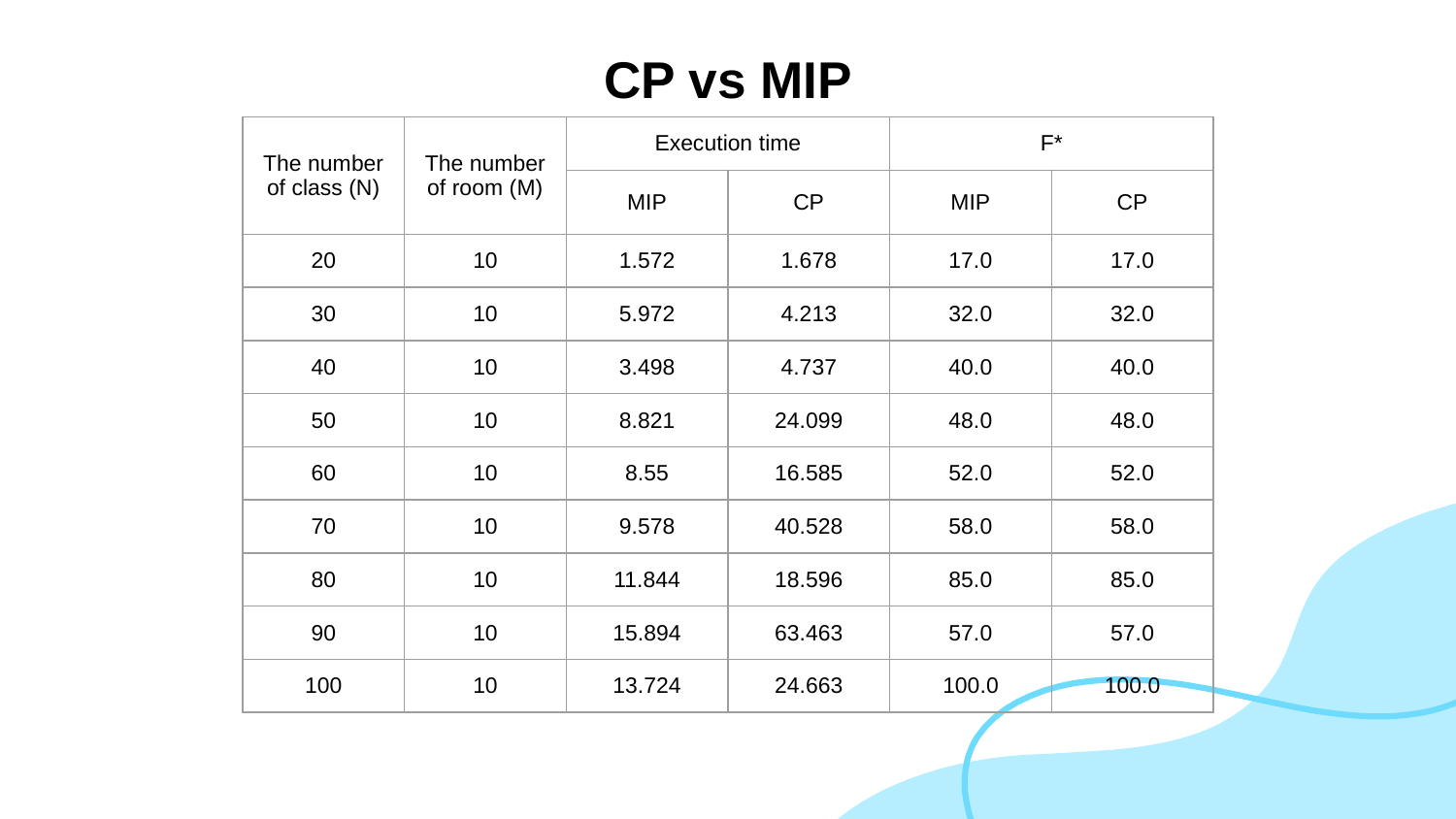

# CP vs MIP
| The number of class (N) | The number of room (M) | Execution time |  | F\* |  |
| --- | --- | --- | --- | --- | --- |
|  |  | MIP | CP | MIP | CP |
| 20 | 10 | 1.572 | 1.678 | 17.0 | 17.0 |
| 30 | 10 | 5.972 | 4.213 | 32.0 | 32.0 |
| 40 | 10 | 3.498 | 4.737 | 40.0 | 40.0 |
| 50 | 10 | 8.821 | 24.099 | 48.0 | 48.0 |
| 60 | 10 | 8.55 | 16.585 | 52.0 | 52.0 |
| 70 | 10 | 9.578 | 40.528 | 58.0 | 58.0 |
| 80 | 10 | 11.844 | 18.596 | 85.0 | 85.0 |
| 90 | 10 | 15.894 | 63.463 | 57.0 | 57.0 |
| 100 | 10 | 13.724 | 24.663 | 100.0 | 100.0 |